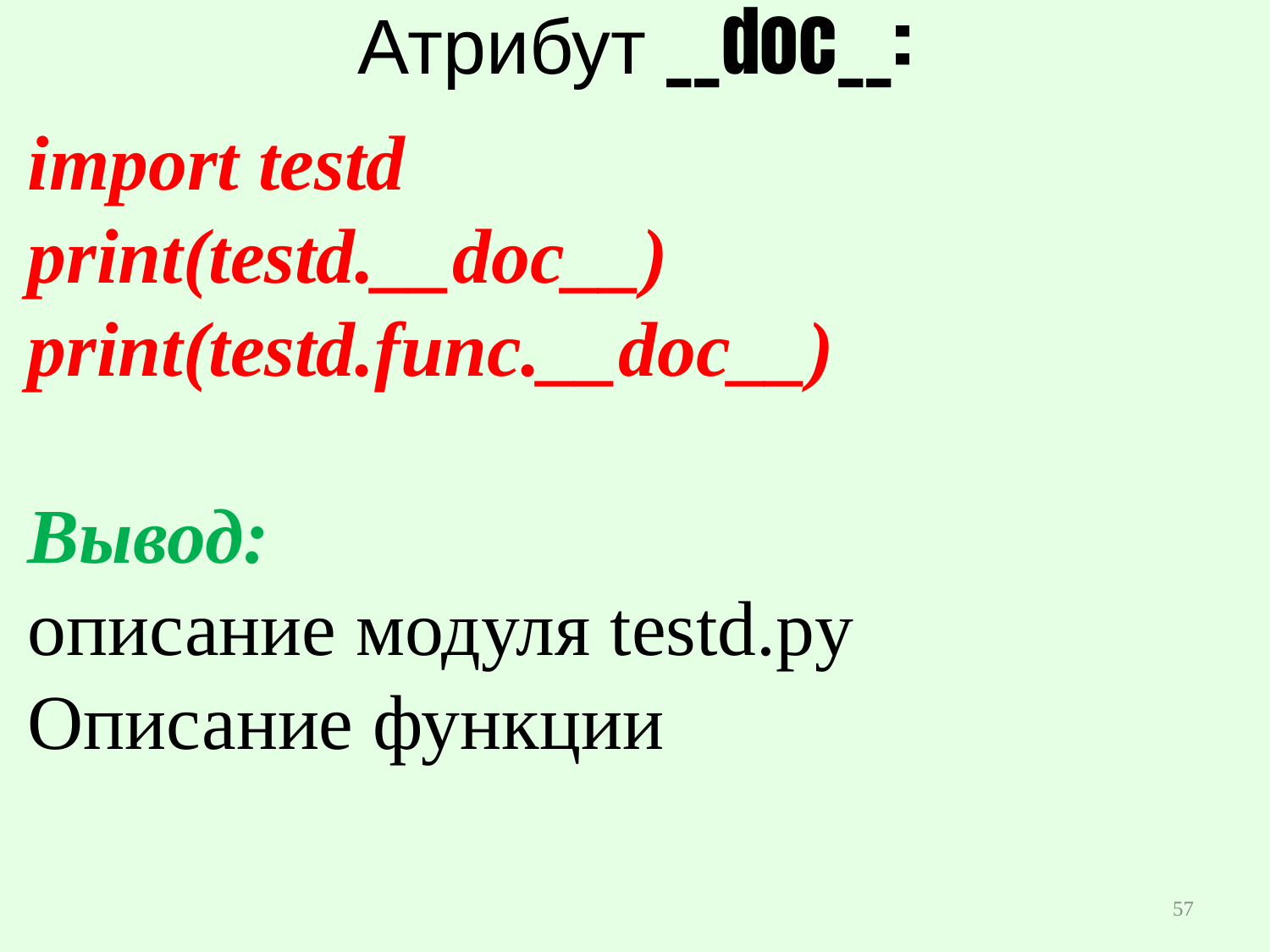

# Атрибут __doc__:
import testd
print(testd.__doc__)
print(testd.func.__doc__)

Вывод:
описание модуля testd.py
Описание функции
57